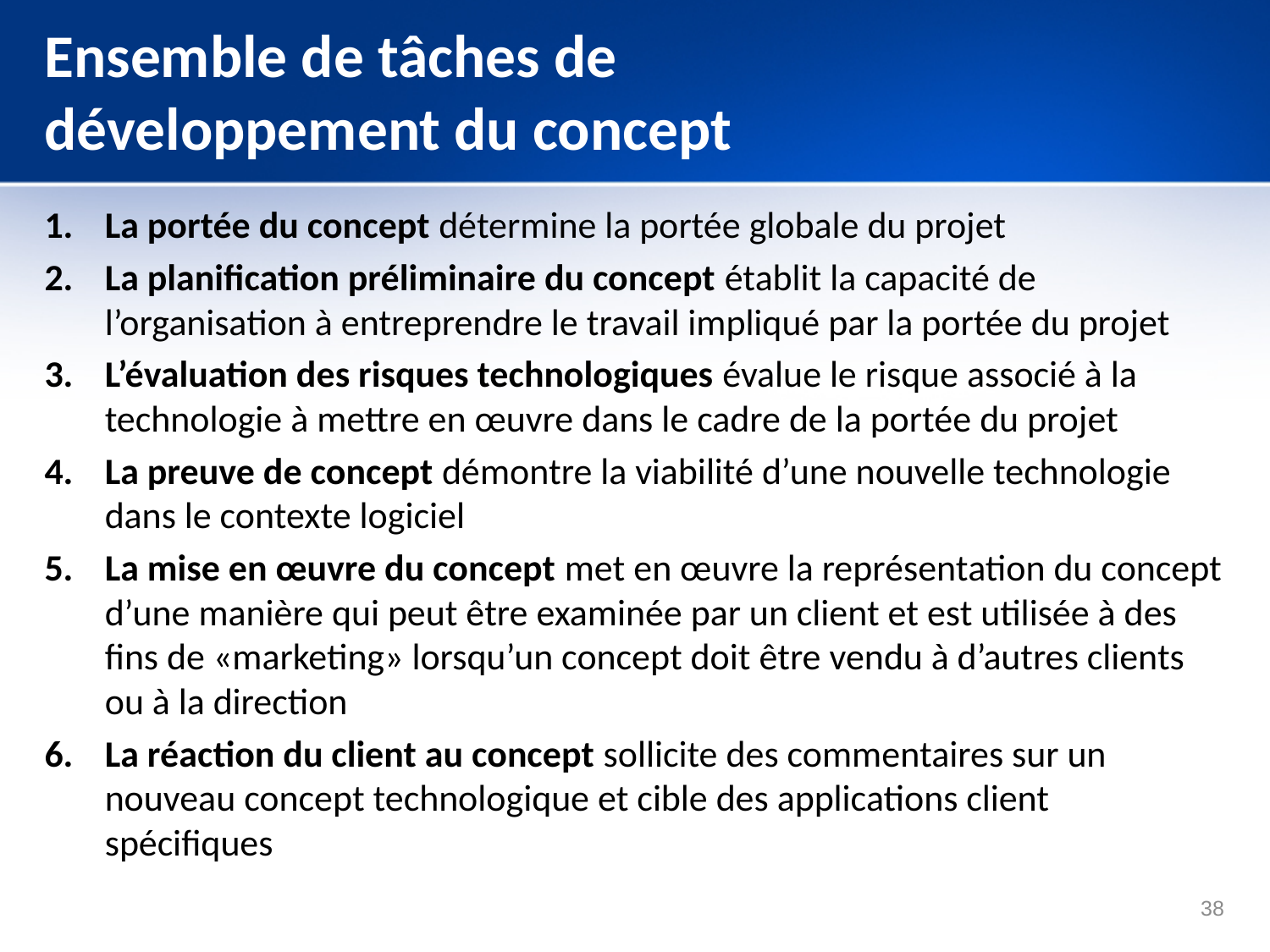

# Ensemble de tâches de développement du concept

La portée du concept détermine la portée globale du projet
La planification préliminaire du concept établit la capacité de l’organisation à entreprendre le travail impliqué par la portée du projet
L’évaluation des risques technologiques évalue le risque associé à la technologie à mettre en œuvre dans le cadre de la portée du projet
La preuve de concept démontre la viabilité d’une nouvelle technologie dans le contexte logiciel
La mise en œuvre du concept met en œuvre la représentation du concept d’une manière qui peut être examinée par un client et est utilisée à des fins de «marketing» lorsqu’un concept doit être vendu à d’autres clients ou à la direction
La réaction du client au concept sollicite des commentaires sur un nouveau concept technologique et cible des applications client spécifiques
38